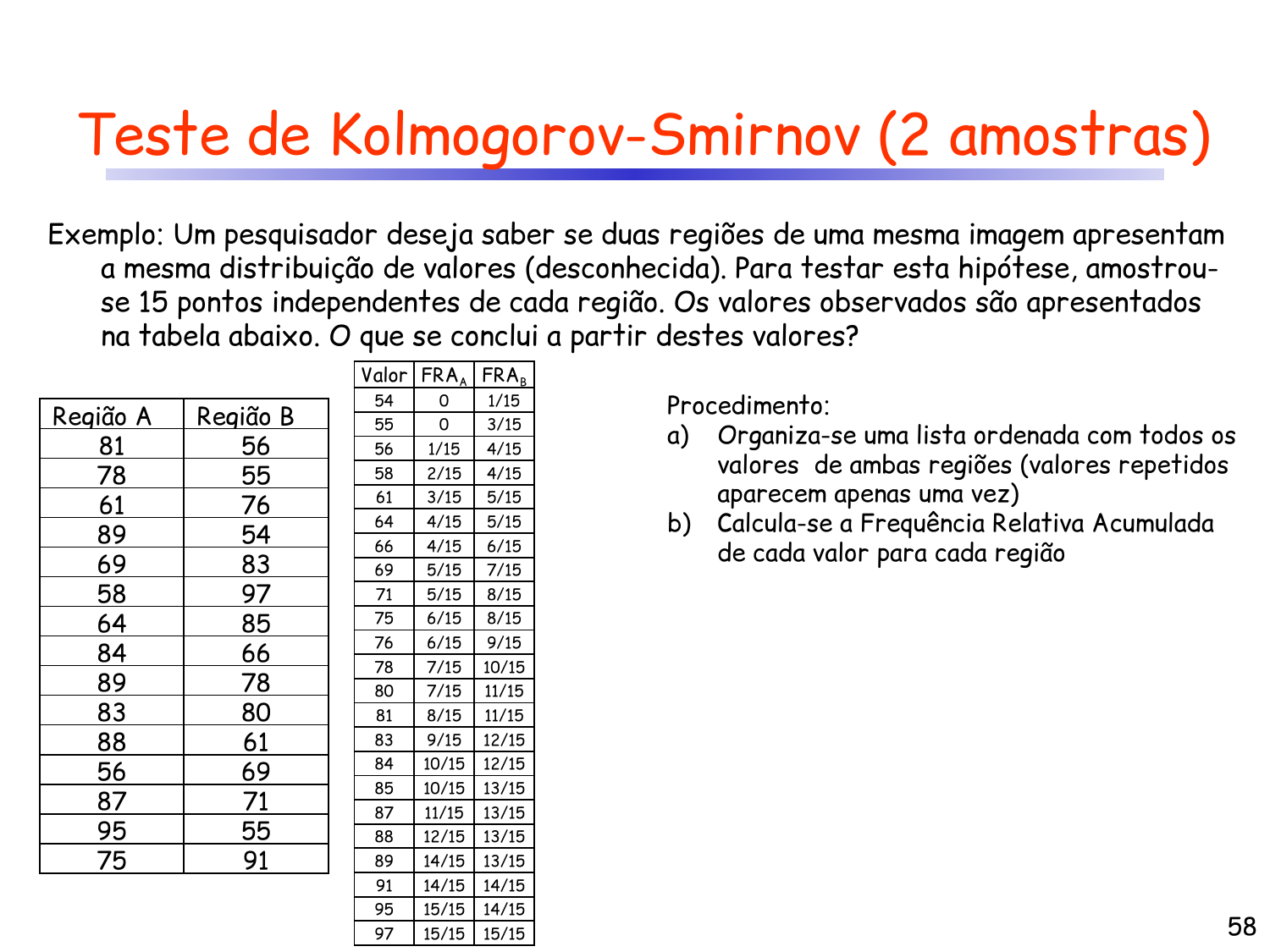

# Teste de Kolmogorov-Smirnov (2 amostras)
Exemplo: Um pesquisador deseja saber se duas regiões de uma mesma imagem apresentam a mesma distribuição de valores (desconhecida). Para testar esta hipótese, amostrou-se 15 pontos independentes de cada região. Os valores observados são apresentados na tabela abaixo. O que se conclui a partir destes valores?
| Valor | FRAA | FRAB |
| --- | --- | --- |
| 54 | 0 | 1/15 |
| 55 | 0 | 3/15 |
| 56 | 1/15 | 4/15 |
| 58 | 2/15 | 4/15 |
| 61 | 3/15 | 5/15 |
| 64 | 4/15 | 5/15 |
| 66 | 4/15 | 6/15 |
| 69 | 5/15 | 7/15 |
| 71 | 5/15 | 8/15 |
| 75 | 6/15 | 8/15 |
| 76 | 6/15 | 9/15 |
| 78 | 7/15 | 10/15 |
| 80 | 7/15 | 11/15 |
| 81 | 8/15 | 11/15 |
| 83 | 9/15 | 12/15 |
| 84 | 10/15 | 12/15 |
| 85 | 10/15 | 13/15 |
| 87 | 11/15 | 13/15 |
| 88 | 12/15 | 13/15 |
| 89 | 14/15 | 13/15 |
| 91 | 14/15 | 14/15 |
| 95 | 15/15 | 14/15 |
| 97 | 15/15 | 15/15 |
Procedimento:
Organiza-se uma lista ordenada com todos os valores  de ambas regiões (valores repetidos aparecem apenas uma vez)
Calcula-se a Frequência Relativa Acumulada de cada valor para cada região
| Região A | Região B |
| --- | --- |
| 81 | 56 |
| 78 | 55 |
| 61 | 76 |
| 89 | 54 |
| 69 | 83 |
| 58 | 97 |
| 64 | 85 |
| 84 | 66 |
| 89 | 78 |
| 83 | 80 |
| 88 | 61 |
| 56 | 69 |
| 87 | 71 |
| 95 | 55 |
| 75 | 91 |
58